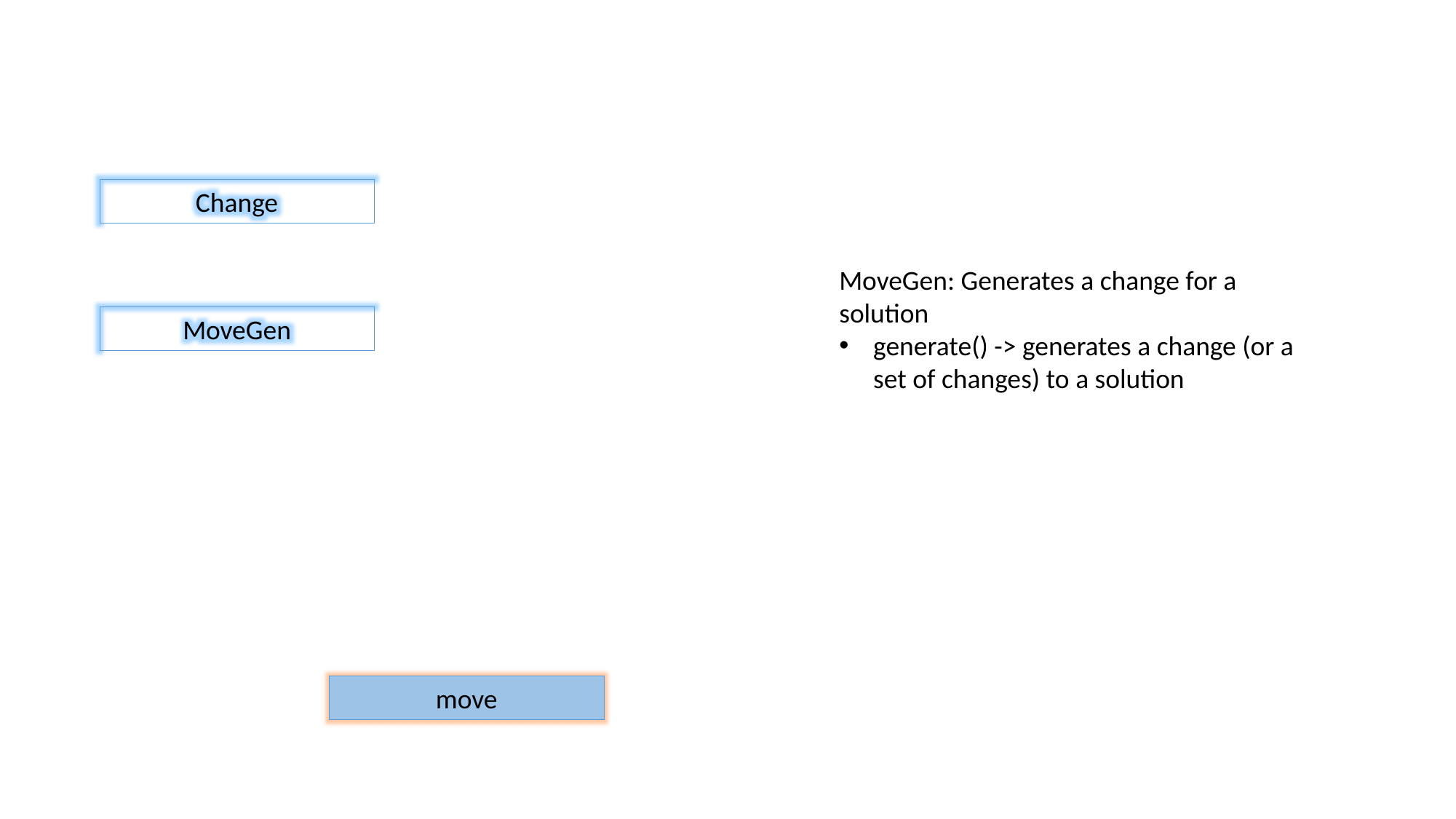

Change
MoveGen: Generates a change for a solution
generate() -> generates a change (or a set of changes) to a solution
MoveGen
move